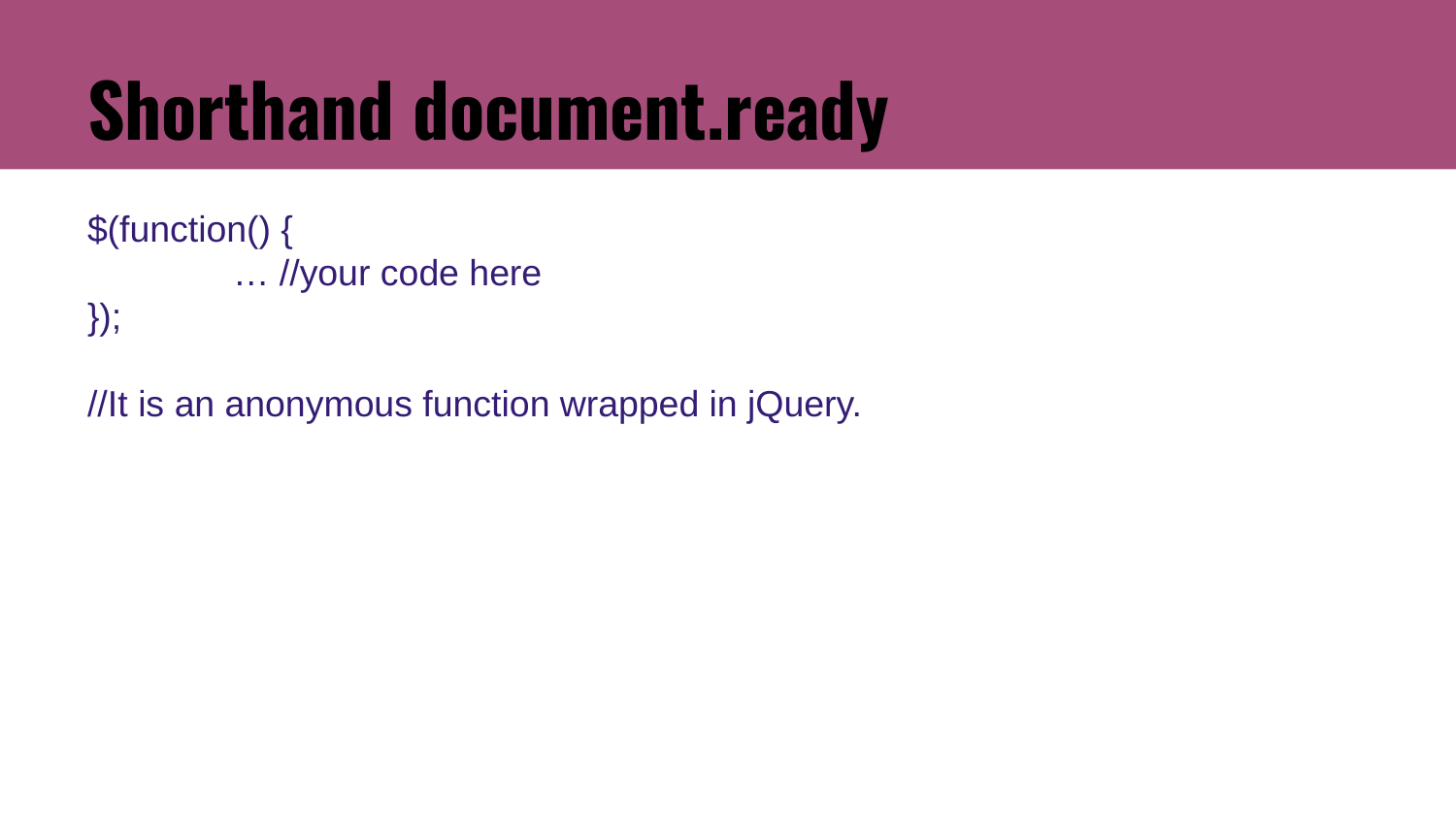

# Shorthand document.ready

$(function() {
	… //your code here
});

//It is an anonymous function wrapped in jQuery.